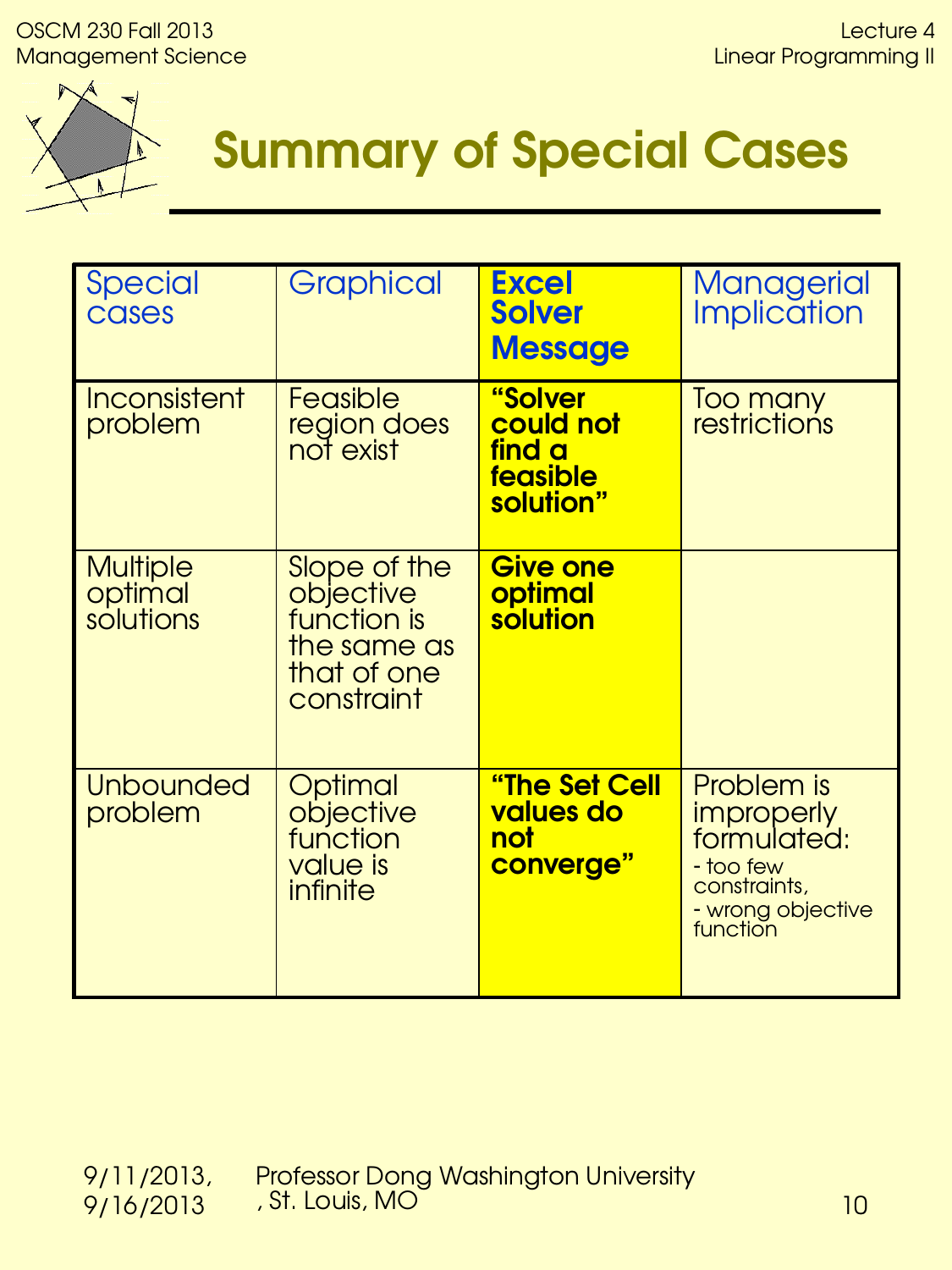

# Summary of Special Cases
| Special cases | Graphical | Excel Solver Message | Managerial Implication |
| --- | --- | --- | --- |
| Inconsistent problem | Feasible region does not exist | “Solver could not find a feasible solution” | Too many restrictions |
| Multiple optimal solutions | Slope of the objective function is the same as that of one constraint | Give one optimal solution |  |
| Unbounded problem | Optimal objective function value is infinite | “The Set Cell values do not converge” | Problem is improperly formulated: too few constraints, wrong objective function |
9/11/2013, 9/16/2013
Professor Dong Washington University, St. Louis, MO

10